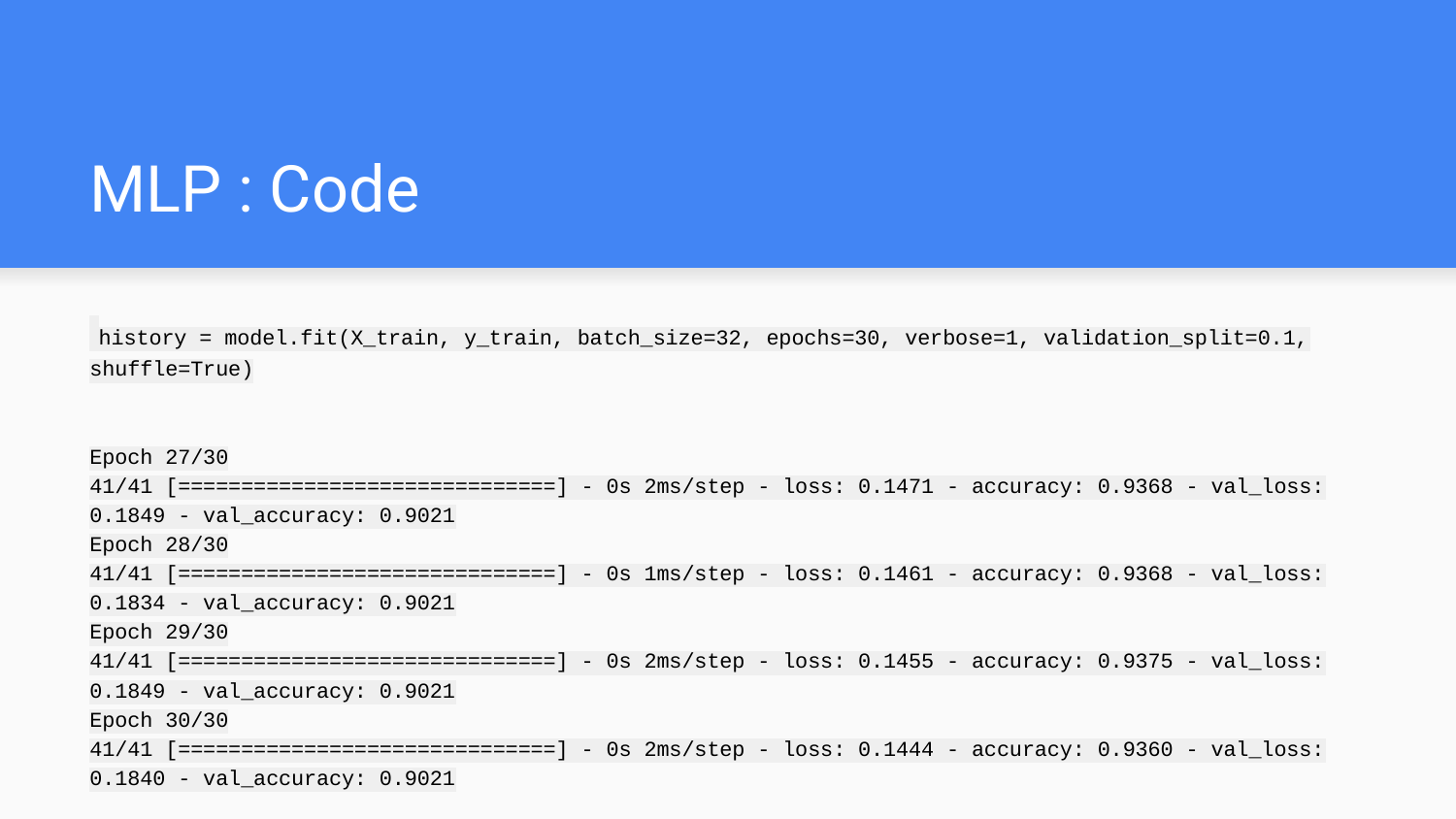

# MLP : Code
 history = model.fit(X_train, y_train, batch_size=32, epochs=30, verbose=1, validation_split=0.1, shuffle=True)

Epoch 27/30
41/41 [==============================] - 0s 2ms/step - loss: 0.1471 - accuracy: 0.9368 - val_loss: 0.1849 - val_accuracy: 0.9021
Epoch 28/30
41/41 [==============================] - 0s 1ms/step - loss: 0.1461 - accuracy: 0.9368 - val_loss: 0.1834 - val_accuracy: 0.9021
Epoch 29/30
41/41 [==============================] - 0s 2ms/step - loss: 0.1455 - accuracy: 0.9375 - val_loss: 0.1849 - val_accuracy: 0.9021
Epoch 30/30
41/41 [==============================] - 0s 2ms/step - loss: 0.1444 - accuracy: 0.9360 - val_loss: 0.1840 - val_accuracy: 0.9021